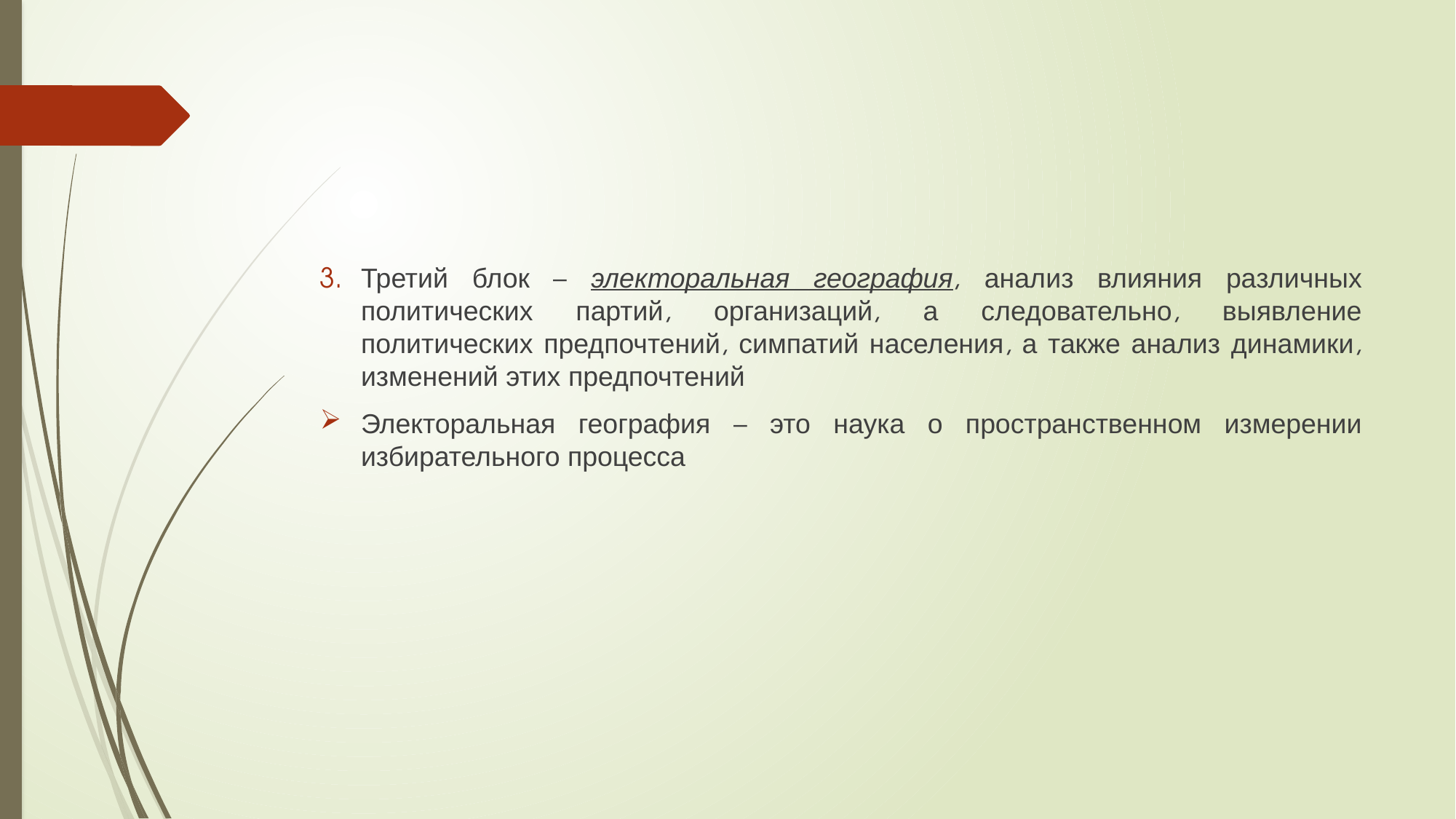

#
Третий блок – электоральная география, анализ влияния различных политических партий, организаций, а следовательно, выявление политических предпочтений, симпатий населения, а также анализ динамики, изменений этих предпочтений
Электоральная география – это наука о пространственном измерении избирательного процесса